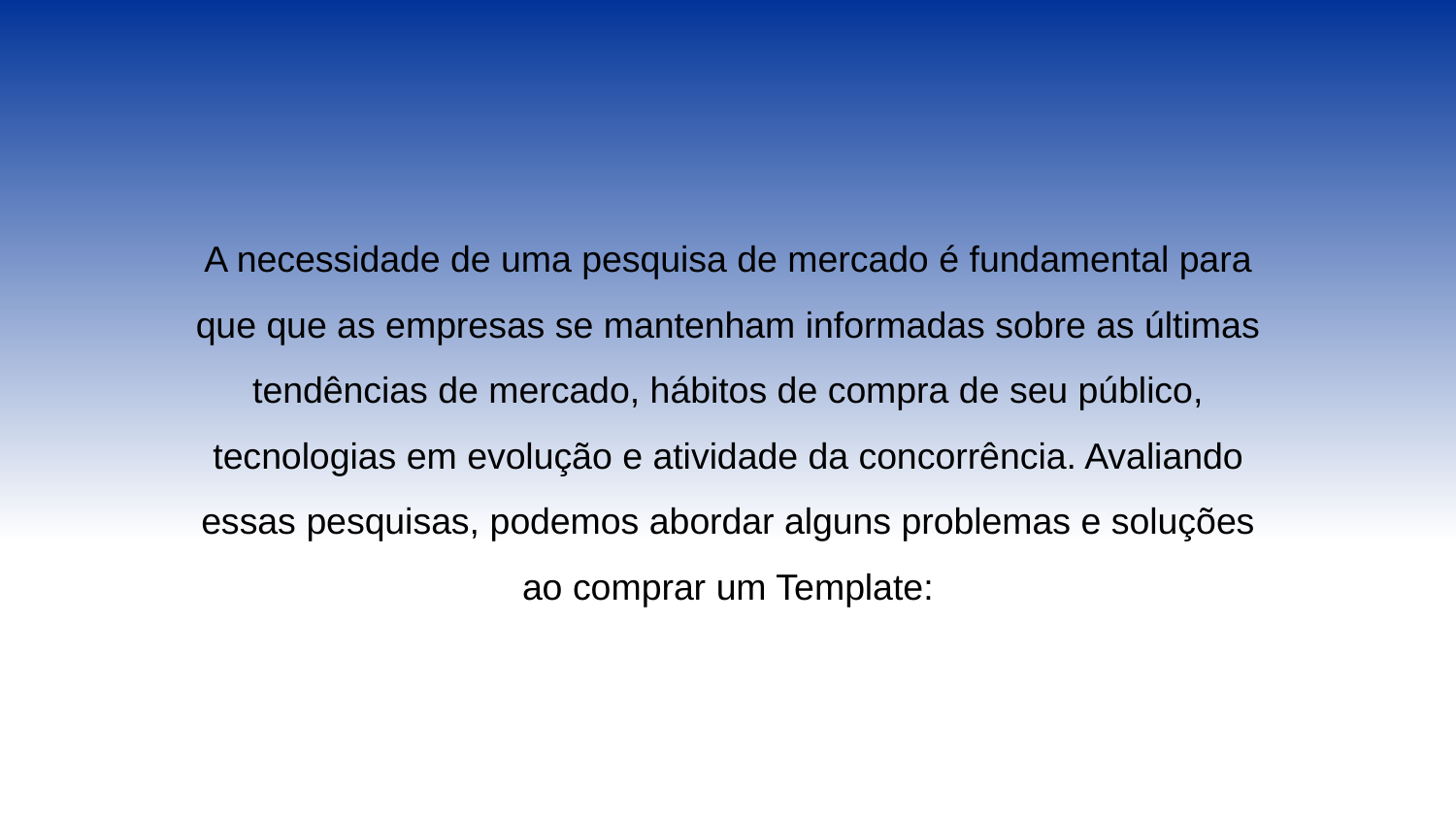

A necessidade de uma pesquisa de mercado é fundamental para que que as empresas se mantenham informadas sobre as últimas tendências de mercado, hábitos de compra de seu público, tecnologias em evolução e atividade da concorrência. Avaliando essas pesquisas, podemos abordar alguns problemas e soluções ao comprar um Template: